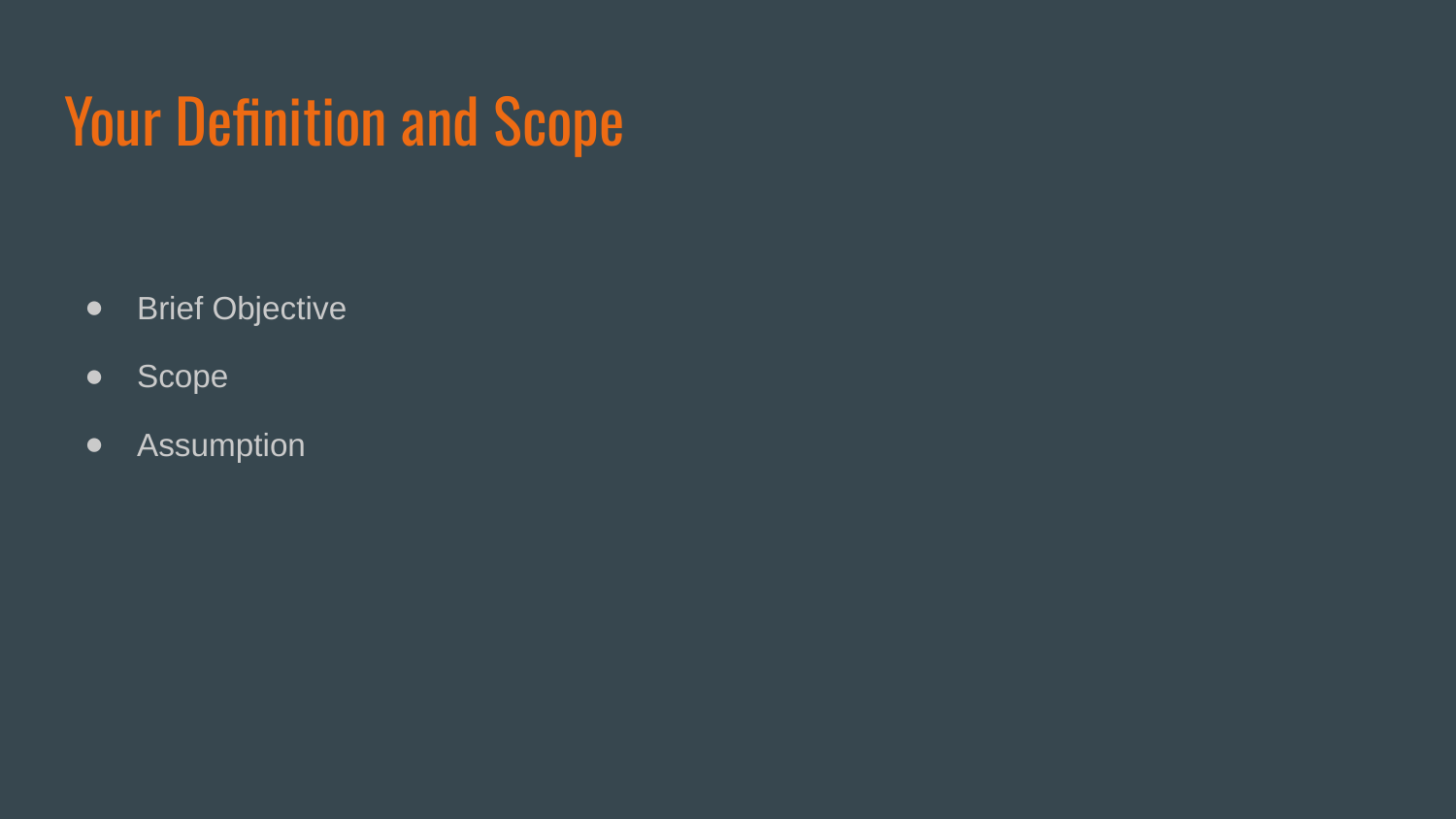

# Your Definition and Scope

Brief Objective
Scope
Assumption